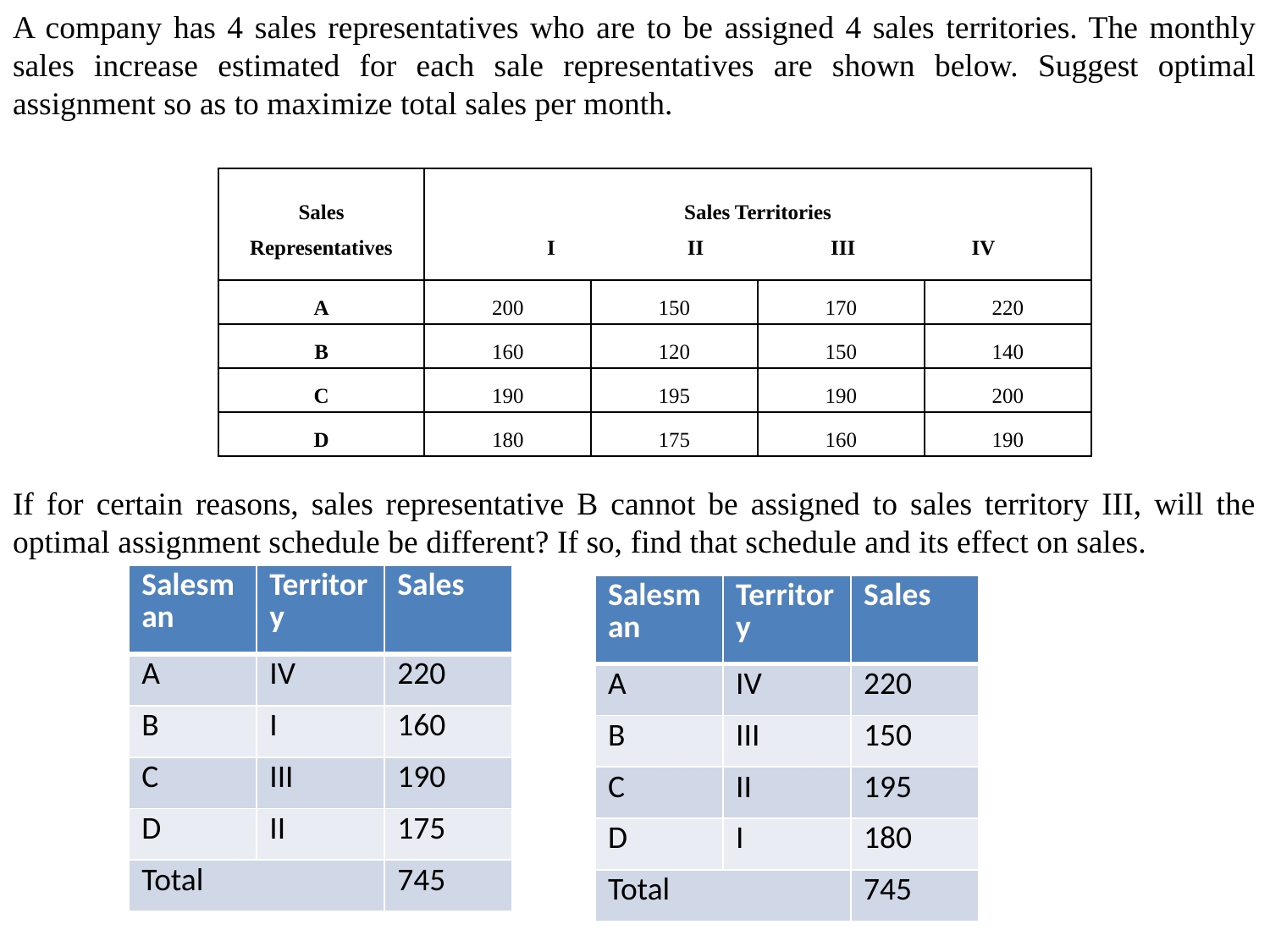

A company has 4 sales representatives who are to be assigned 4 sales territories. The monthly sales increase estimated for each sale representatives are shown below. Suggest optimal assignment so as to maximize total sales per month.
| Sales Representatives | Sales Territories I II III IV |  |  |  |
| --- | --- | --- | --- | --- |
| A | 200 | 150 | 170 | 220 |
| B | 160 | 120 | 150 | 140 |
| C | 190 | 195 | 190 | 200 |
| D | 180 | 175 | 160 | 190 |
If for certain reasons, sales representative B cannot be assigned to sales territory III, will the optimal assignment schedule be different? If so, find that schedule and its effect on sales.
| Salesman | Territory | Sales |
| --- | --- | --- |
| A | IV | 220 |
| B | I | 160 |
| C | III | 190 |
| D | II | 175 |
| Total |  | 745 |
| Salesman | Territory | Sales |
| --- | --- | --- |
| A | IV | 220 |
| B | III | 150 |
| C | II | 195 |
| D | I | 180 |
| Total |  | 745 |